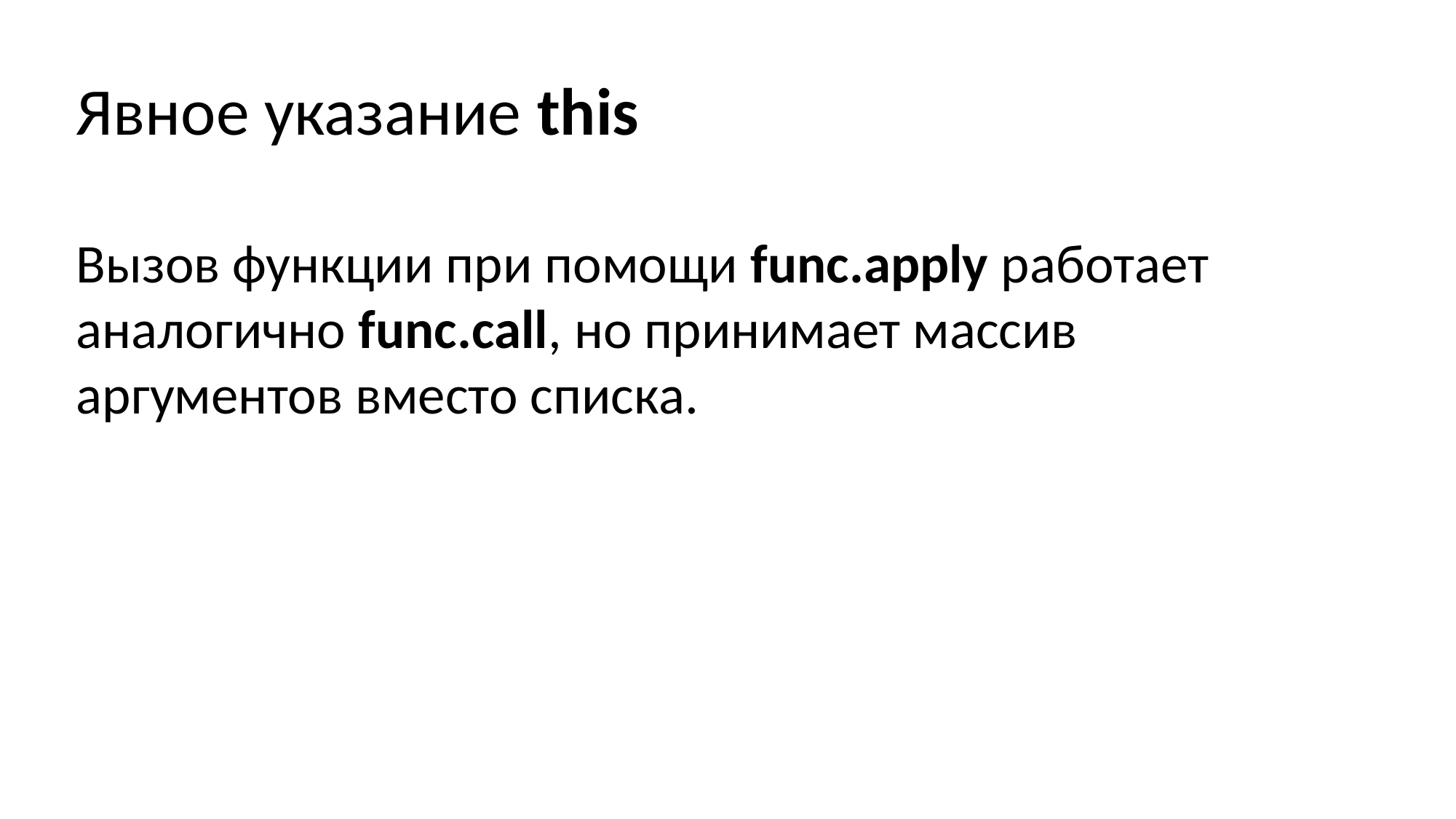

Явное указание this

Вызов функции при помощи func.apply работает аналогично func.call, но принимает массив аргументов вместо списка.